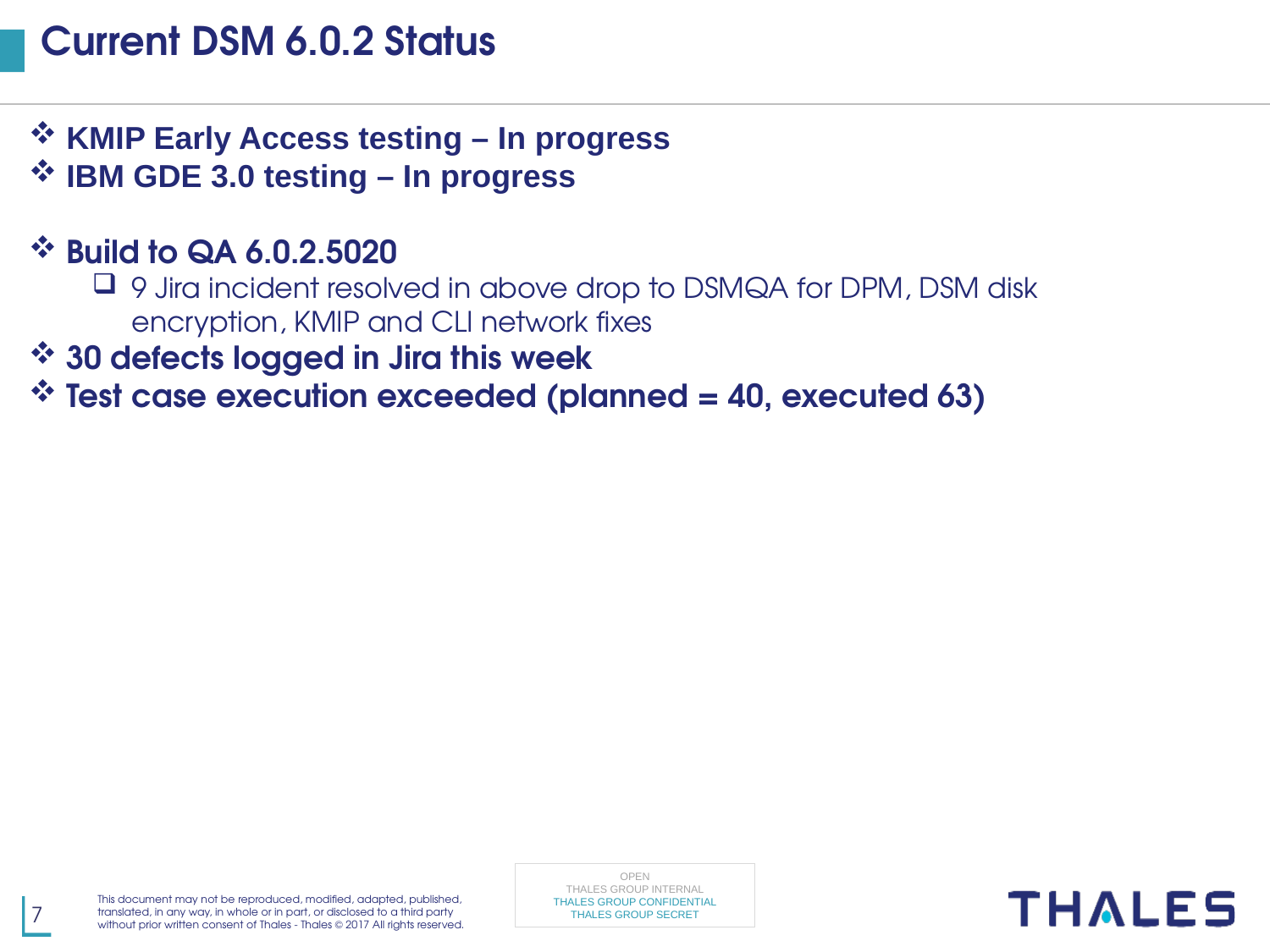

# Current DSM 6.0.2 Status
 KMIP Early Access testing – In progress
 IBM GDE 3.0 testing – In progress

 Build to QA 6.0.2.5020
9 Jira incident resolved in above drop to DSMQA for DPM, DSM disk encryption, KMIP and CLI network fixes
 30 defects logged in Jira this week
 Test case execution exceeded (planned = 40, executed 63)